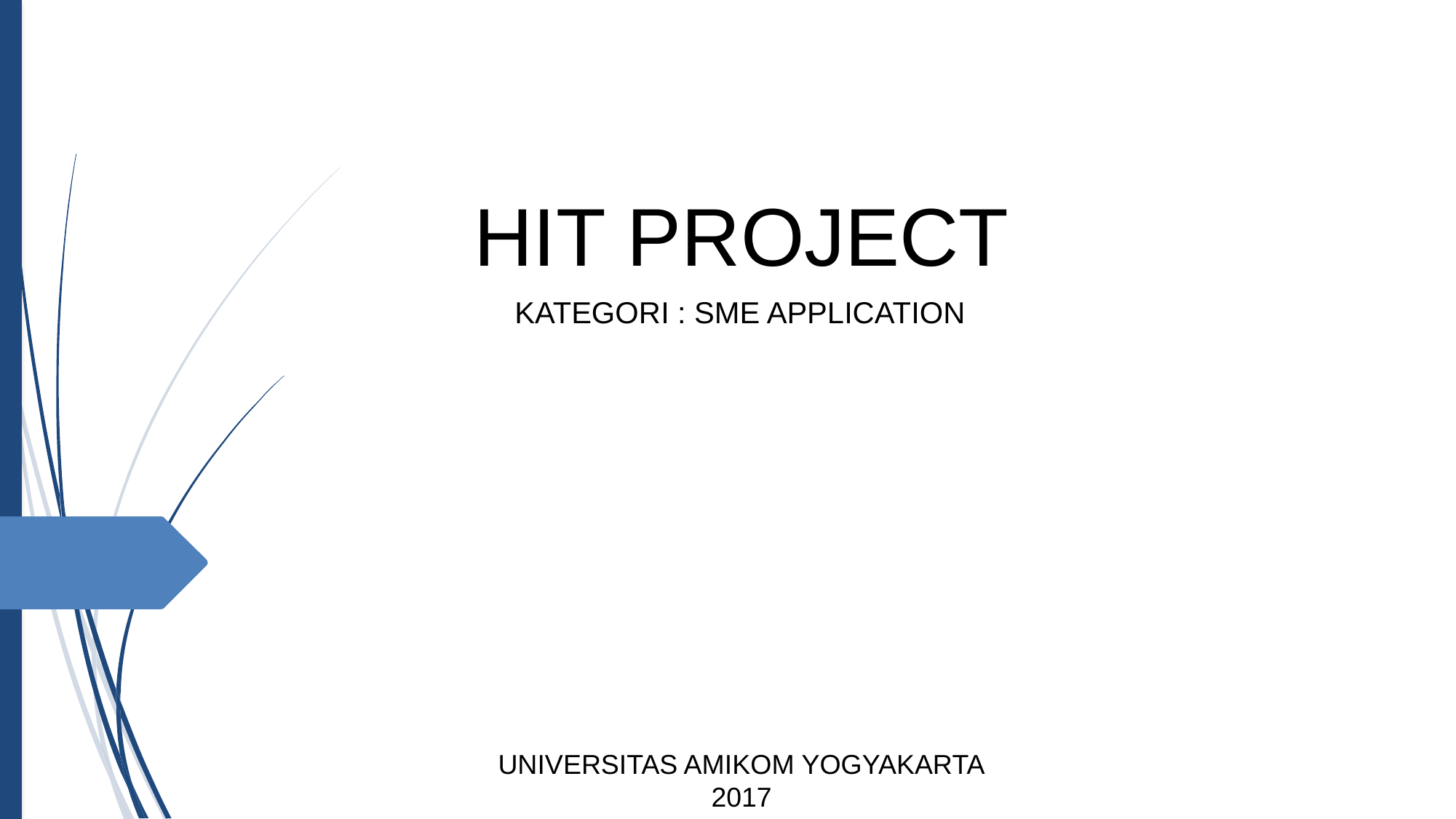

HIT PROJECT
KATEGORI : SME APPLICATION
UNIVERSITAS AMIKOM YOGYAKARTA
2017